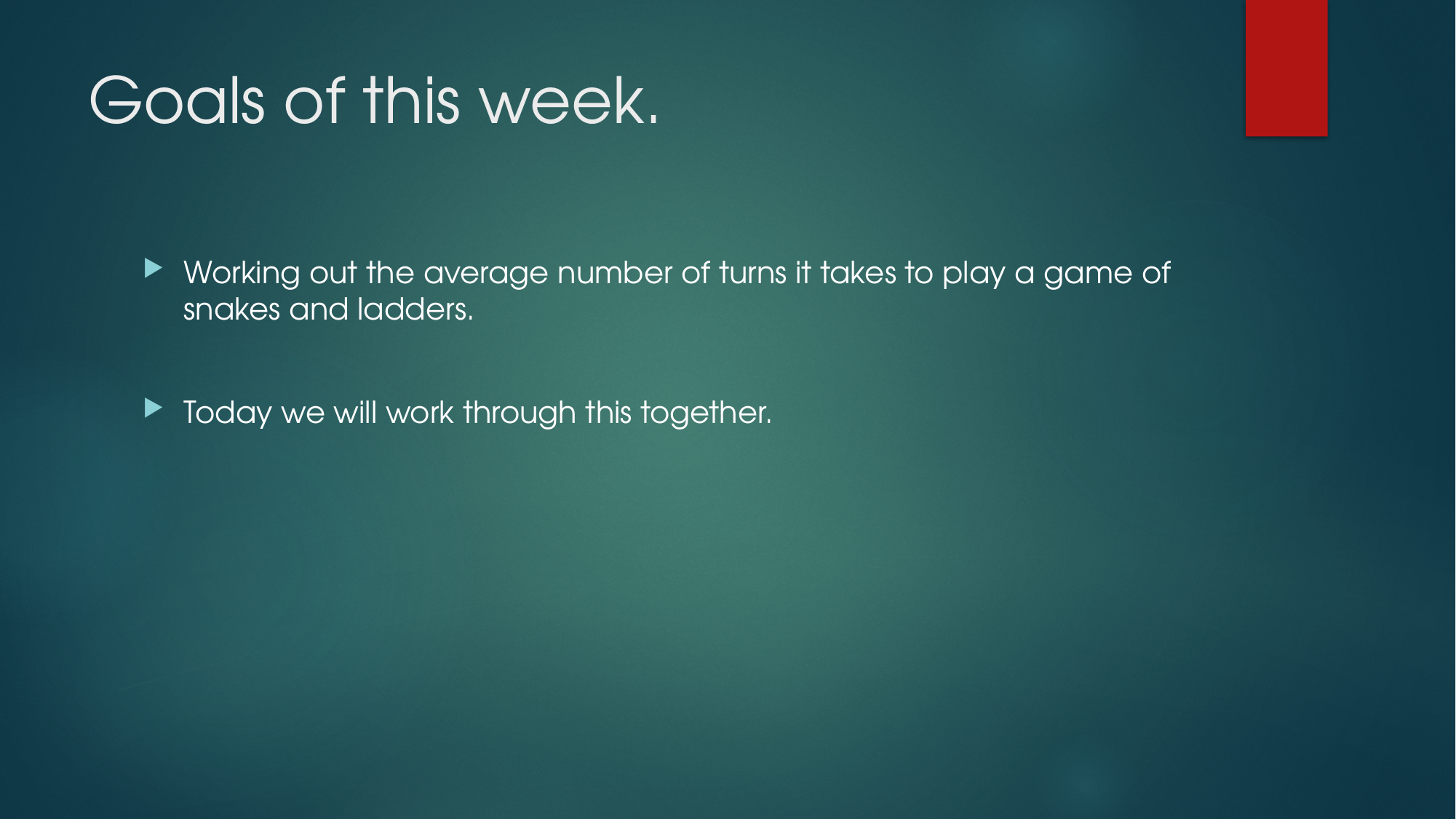

# Goals of this week.
Working out the average number of turns it takes to play a game of snakes and ladders.

Today we will work through this together.